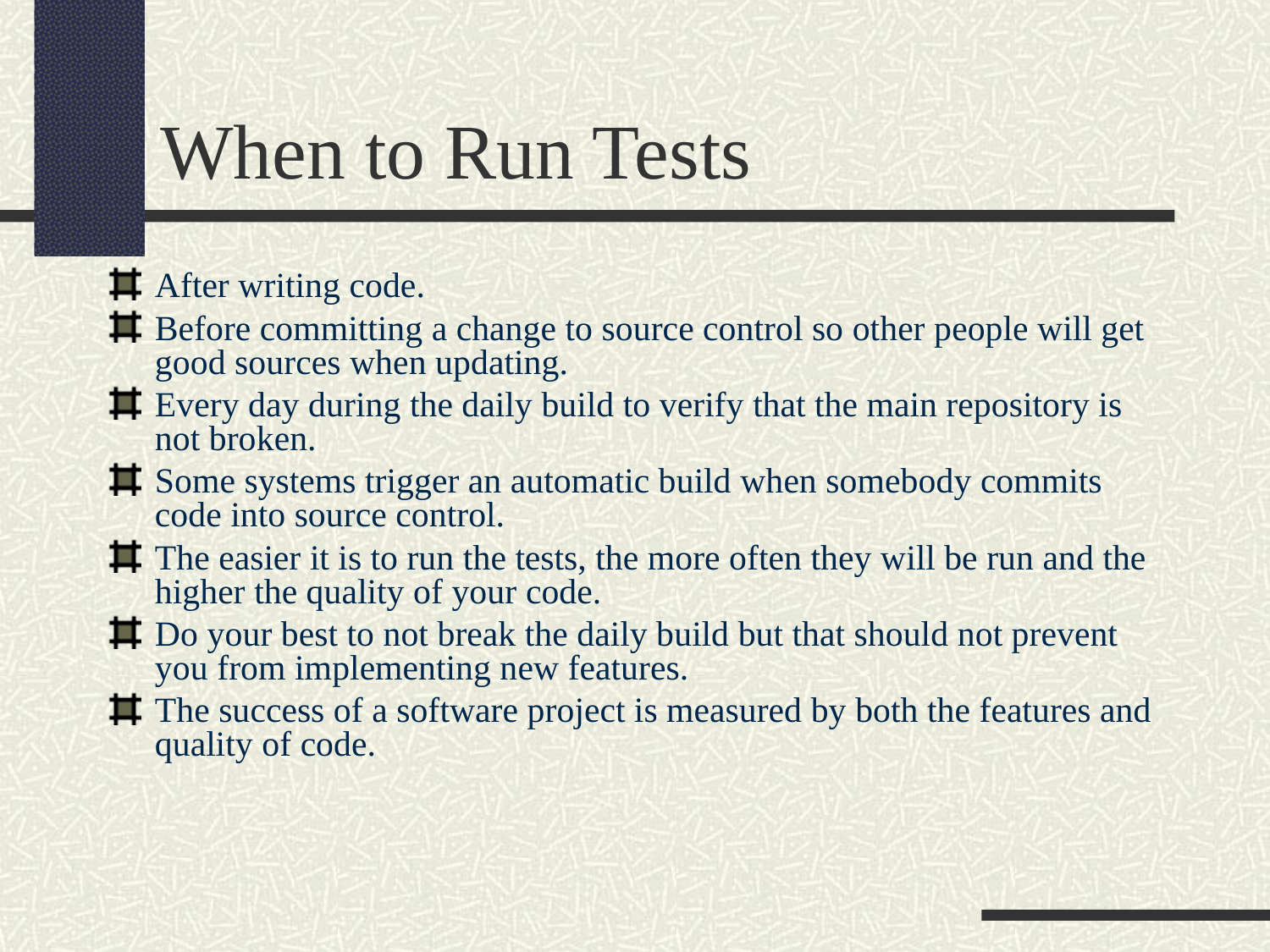

When to Run Tests
After writing code.
Before committing a change to source control so other people will get good sources when updating.
Every day during the daily build to verify that the main repository is not broken.
Some systems trigger an automatic build when somebody commits code into source control.
The easier it is to run the tests, the more often they will be run and the higher the quality of your code.
Do your best to not break the daily build but that should not prevent you from implementing new features.
The success of a software project is measured by both the features and quality of code.